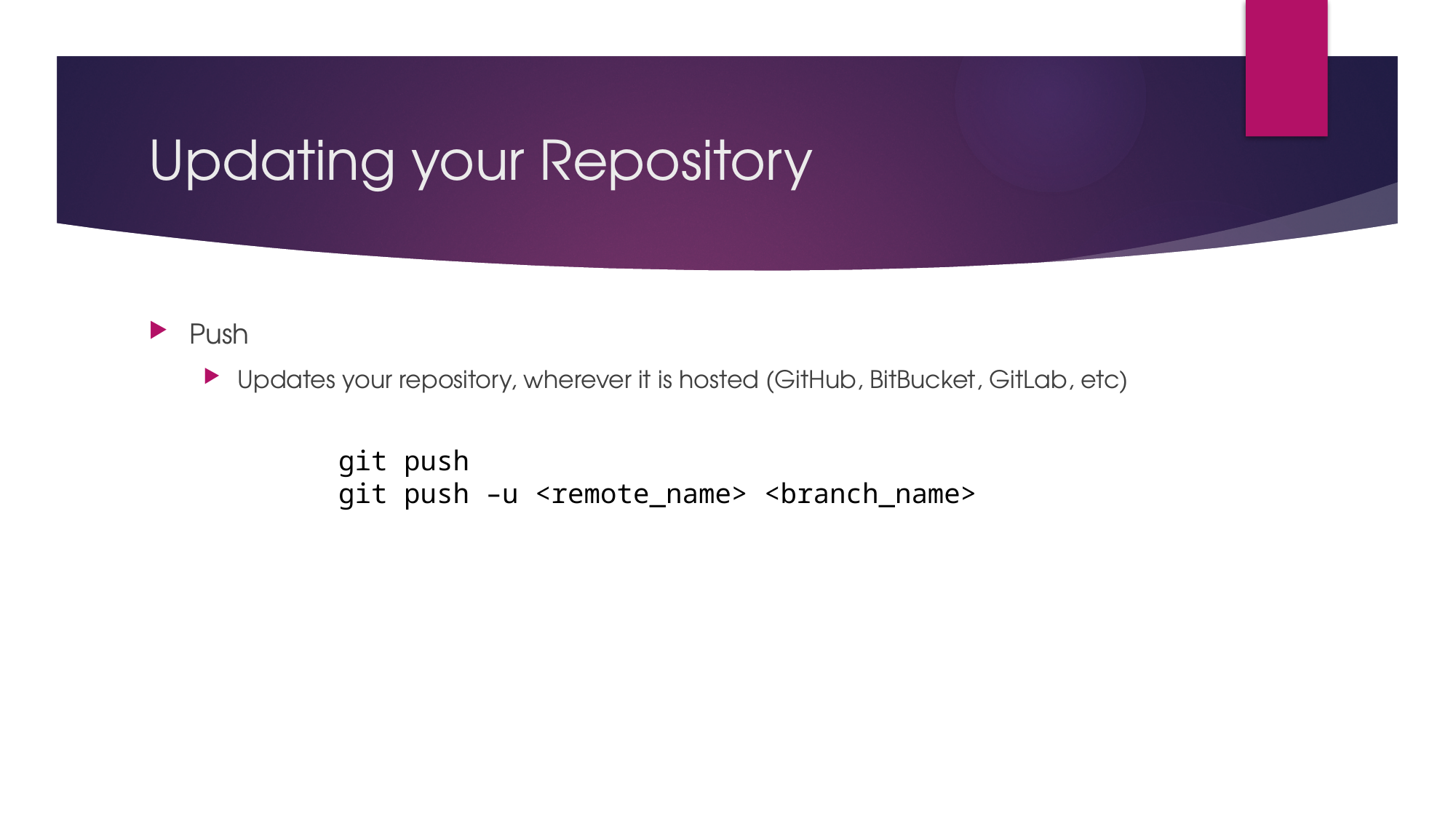

# Updating your Repository
Push
Updates your repository, wherever it is hosted (GitHub, BitBucket, GitLab, etc)

git push
git push –u <remote_name> <branch_name>